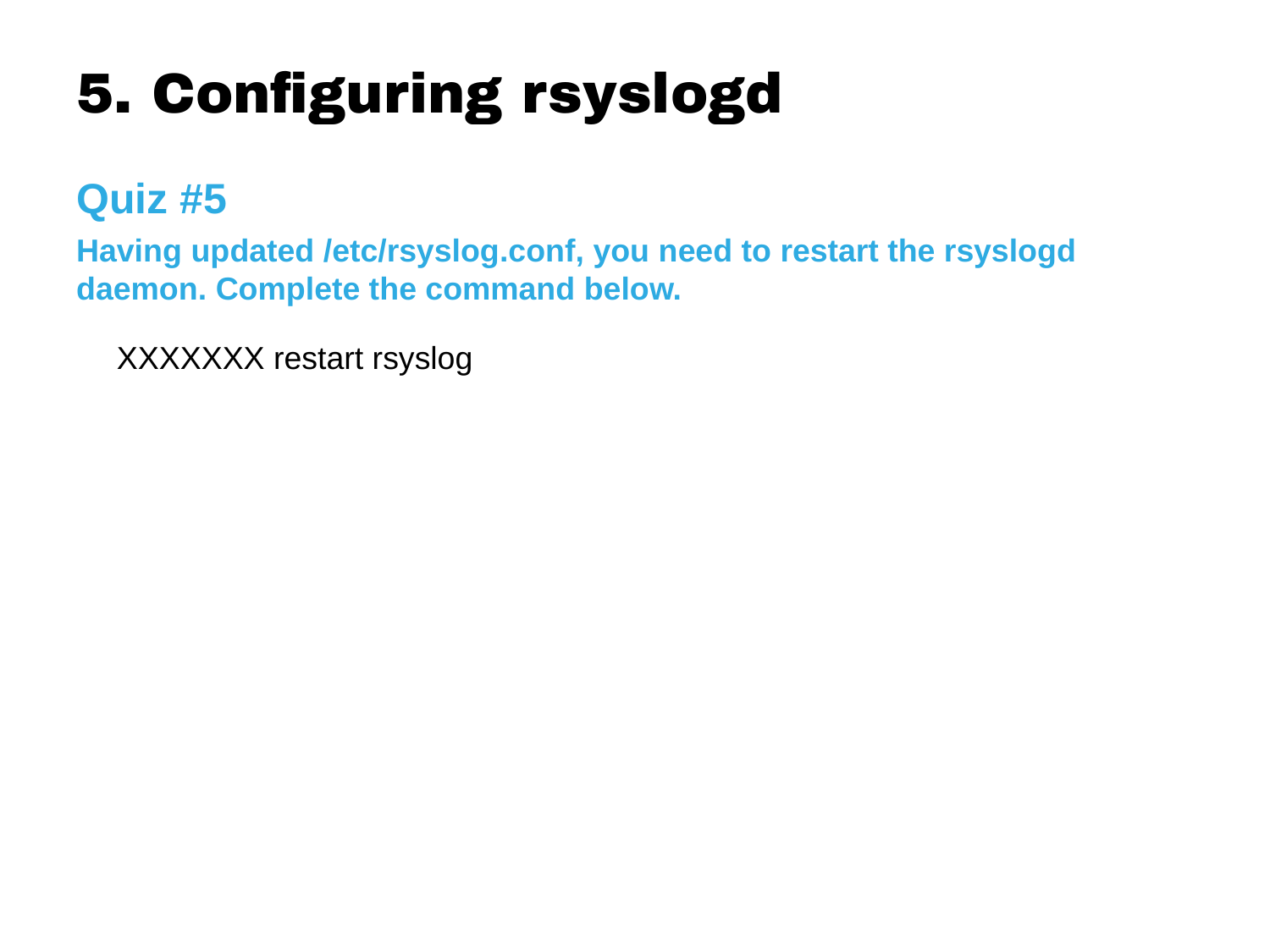

# 5. Configuring rsyslogd
Quiz #5
Having updated /etc/rsyslog.conf, you need to restart the rsyslogd daemon. Complete the command below.
XXXXXXX restart rsyslog